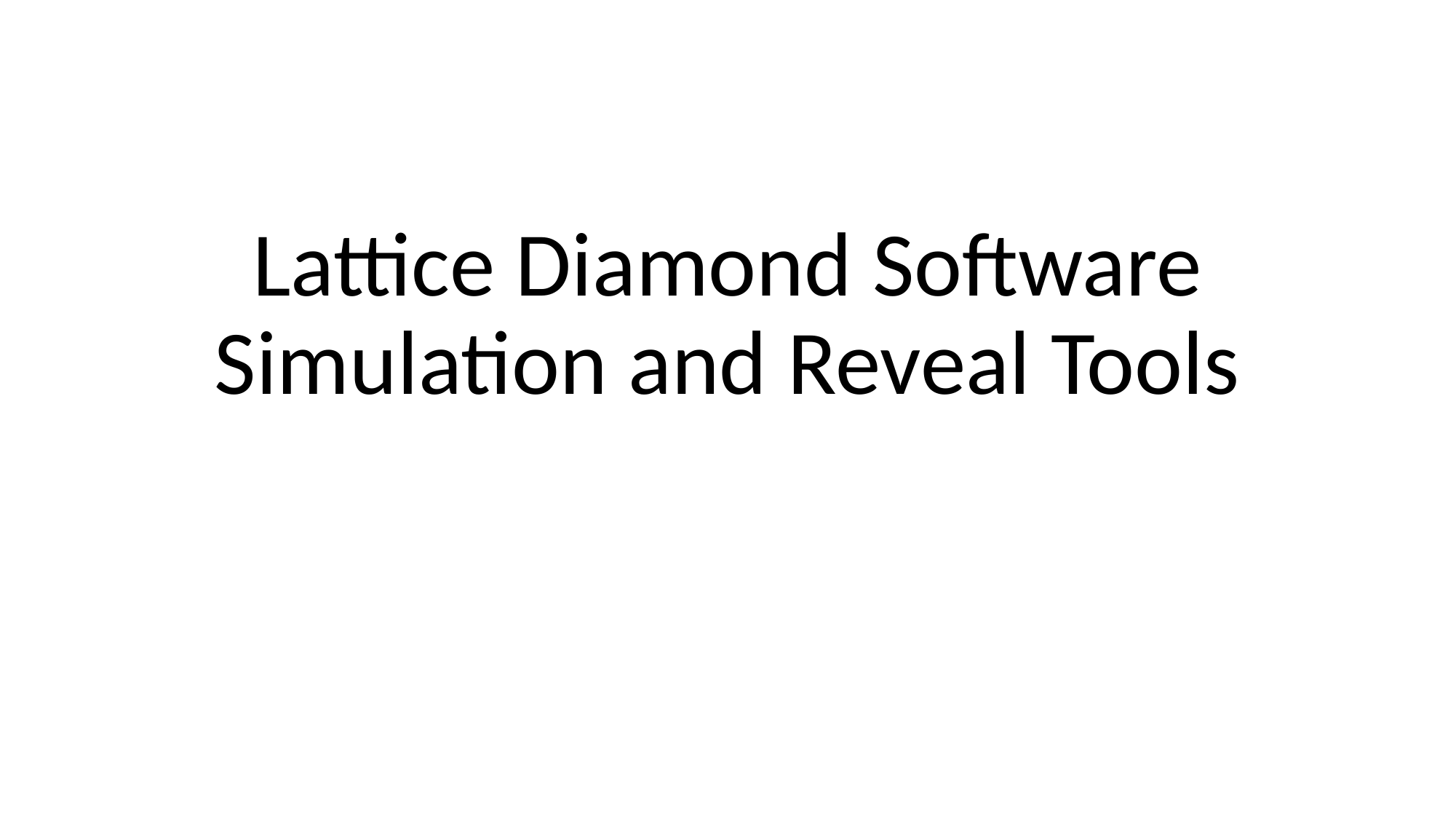

# Lattice Diamond Software Simulation and Reveal Tools